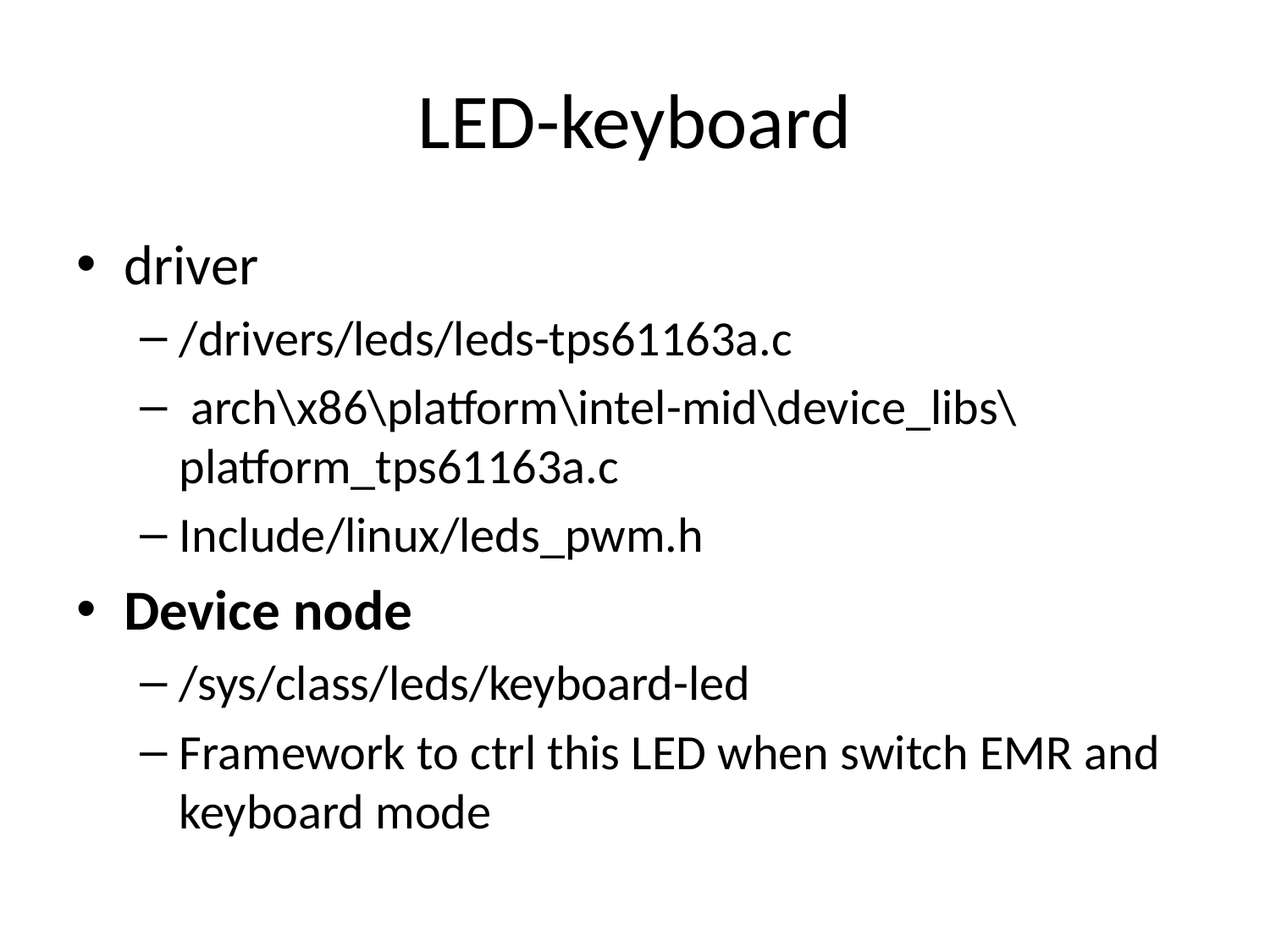

# LED-keyboard
driver
/drivers/leds/leds-tps61163a.c
 arch\x86\platform\intel-mid\device_libs\ platform_tps61163a.c
Include/linux/leds_pwm.h
Device node
/sys/class/leds/keyboard-led
Framework to ctrl this LED when switch EMR and keyboard mode